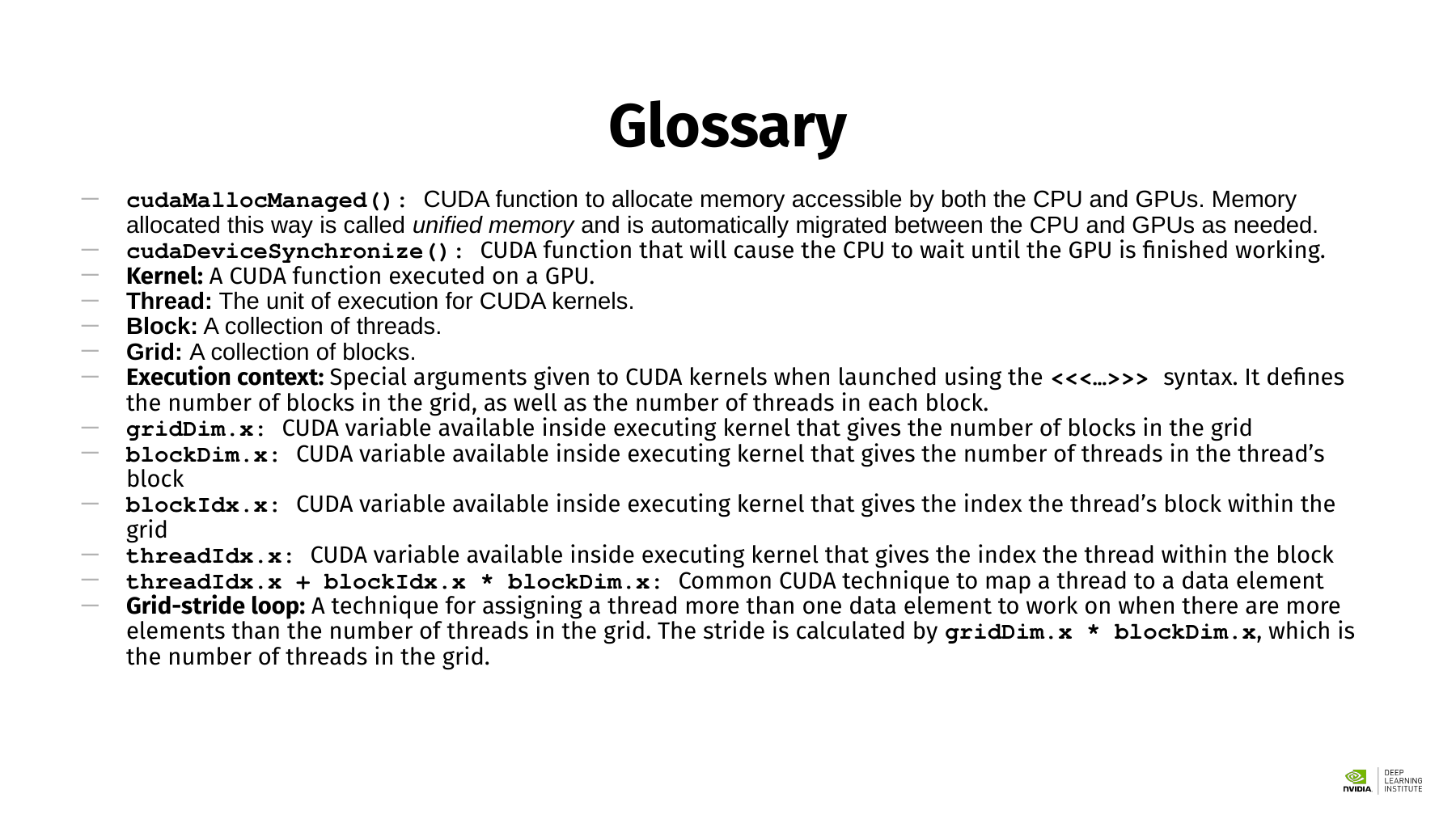

# Glossary
cudaMallocManaged(): CUDA function to allocate memory accessible by both the CPU and GPUs. Memory allocated this way is called unified memory and is automatically migrated between the CPU and GPUs as needed.
cudaDeviceSynchronize(): CUDA function that will cause the CPU to wait until the GPU is finished working.
Kernel: A CUDA function executed on a GPU.
Thread: The unit of execution for CUDA kernels.
Block: A collection of threads.
Grid: A collection of blocks.
Execution context: Special arguments given to CUDA kernels when launched using the <<<…>>> syntax. It defines the number of blocks in the grid, as well as the number of threads in each block.
gridDim.x: CUDA variable available inside executing kernel that gives the number of blocks in the grid
blockDim.x: CUDA variable available inside executing kernel that gives the number of threads in the thread’s block
blockIdx.x: CUDA variable available inside executing kernel that gives the index the thread’s block within the grid
threadIdx.x: CUDA variable available inside executing kernel that gives the index the thread within the block
threadIdx.x + blockIdx.x * blockDim.x: Common CUDA technique to map a thread to a data element
Grid-stride loop: A technique for assigning a thread more than one data element to work on when there are more elements than the number of threads in the grid. The stride is calculated by gridDim.x * blockDim.x, which is the number of threads in the grid.